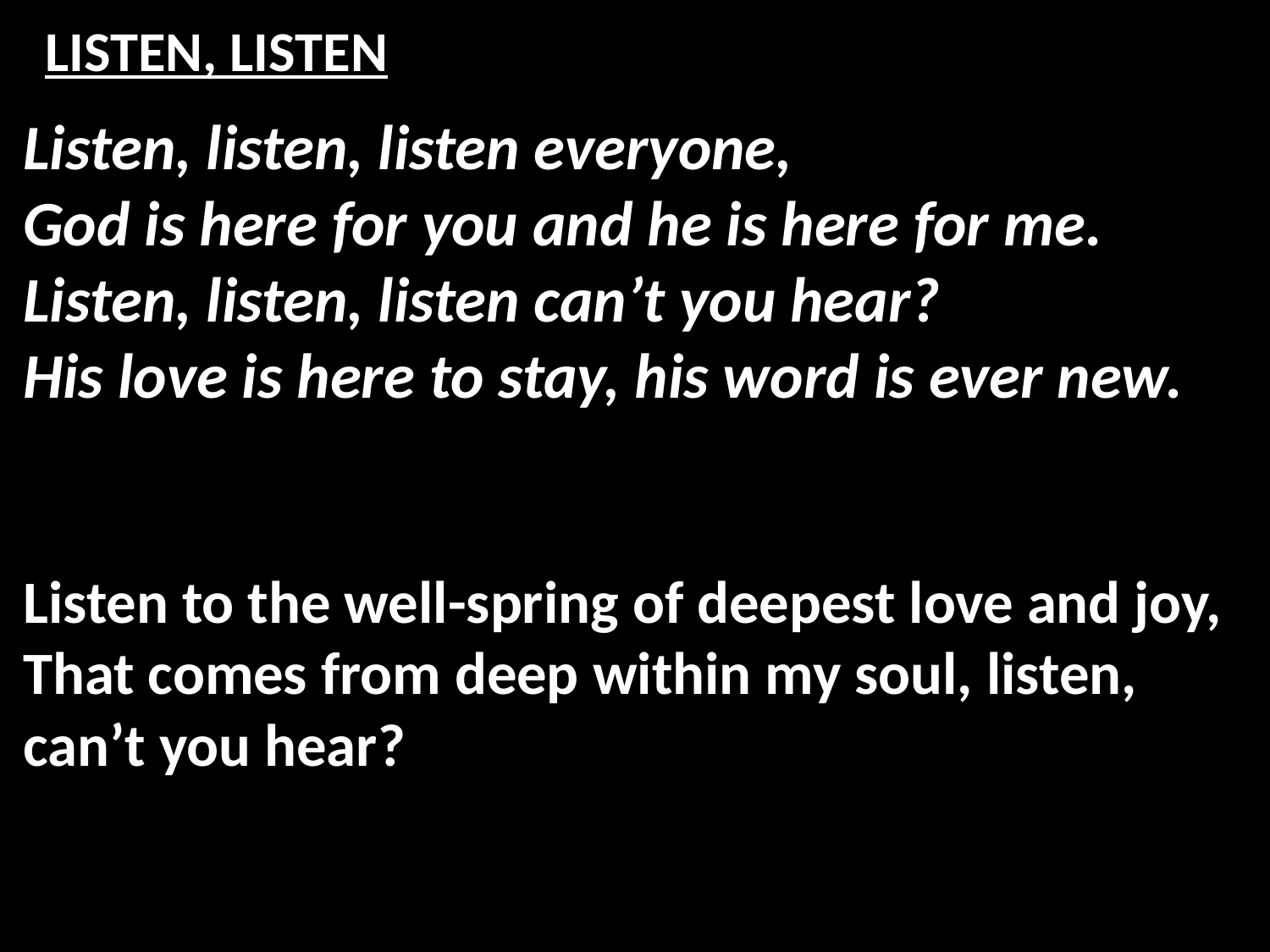

# LISTEN, LISTEN
Listen, listen, listen everyone,
God is here for you and he is here for me.
Listen, listen, listen can’t you hear?
His love is here to stay, his word is ever new.

Listen to the well-spring of deepest love and joy,
That comes from deep within my soul, listen,
can’t you hear?